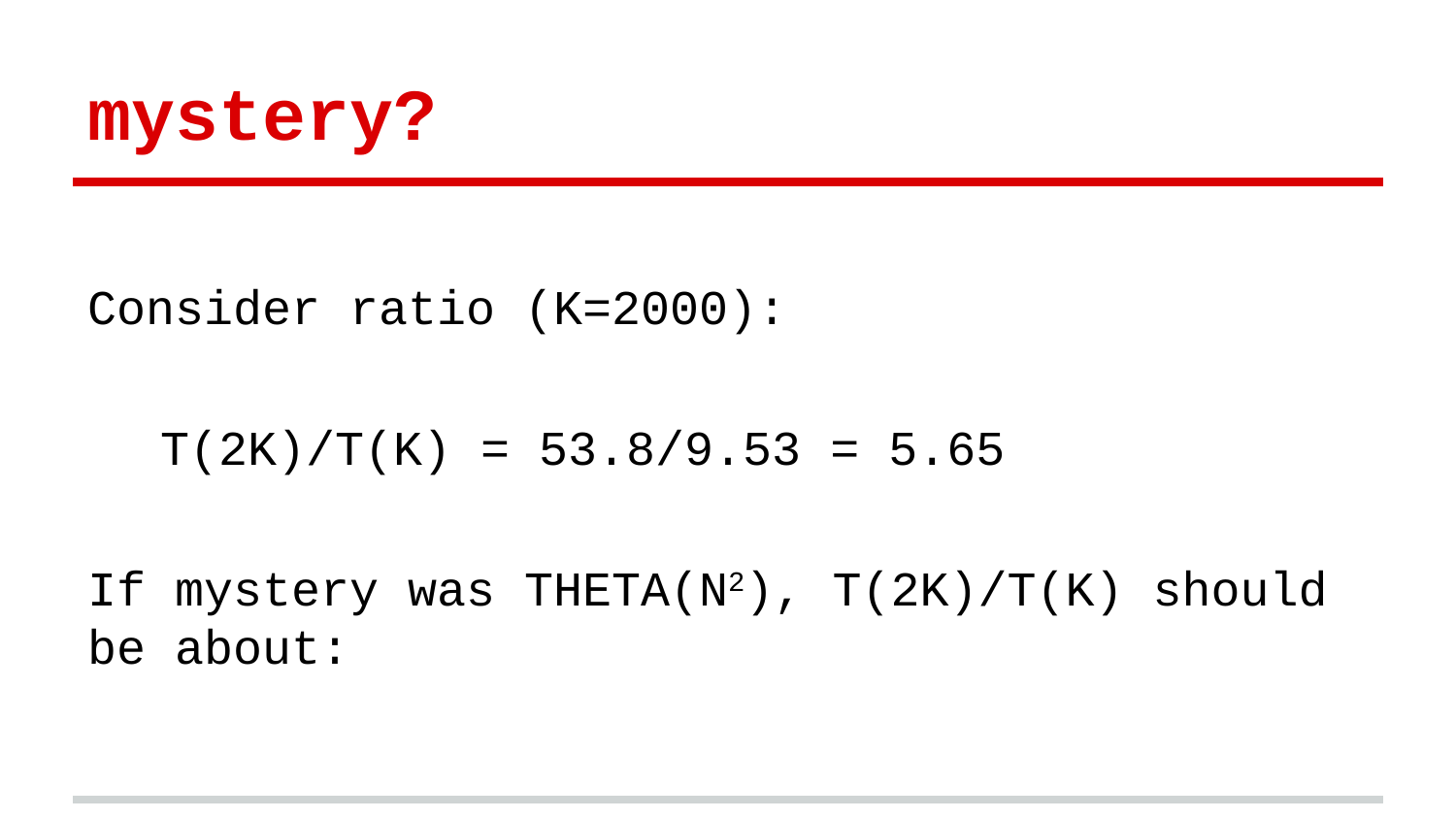

# mystery?

Consider ratio (K=2000):

T(2K)/T(K) = 53.8/9.53 = 5.65

If mystery was THETA(N2), T(2K)/T(K) should be about: